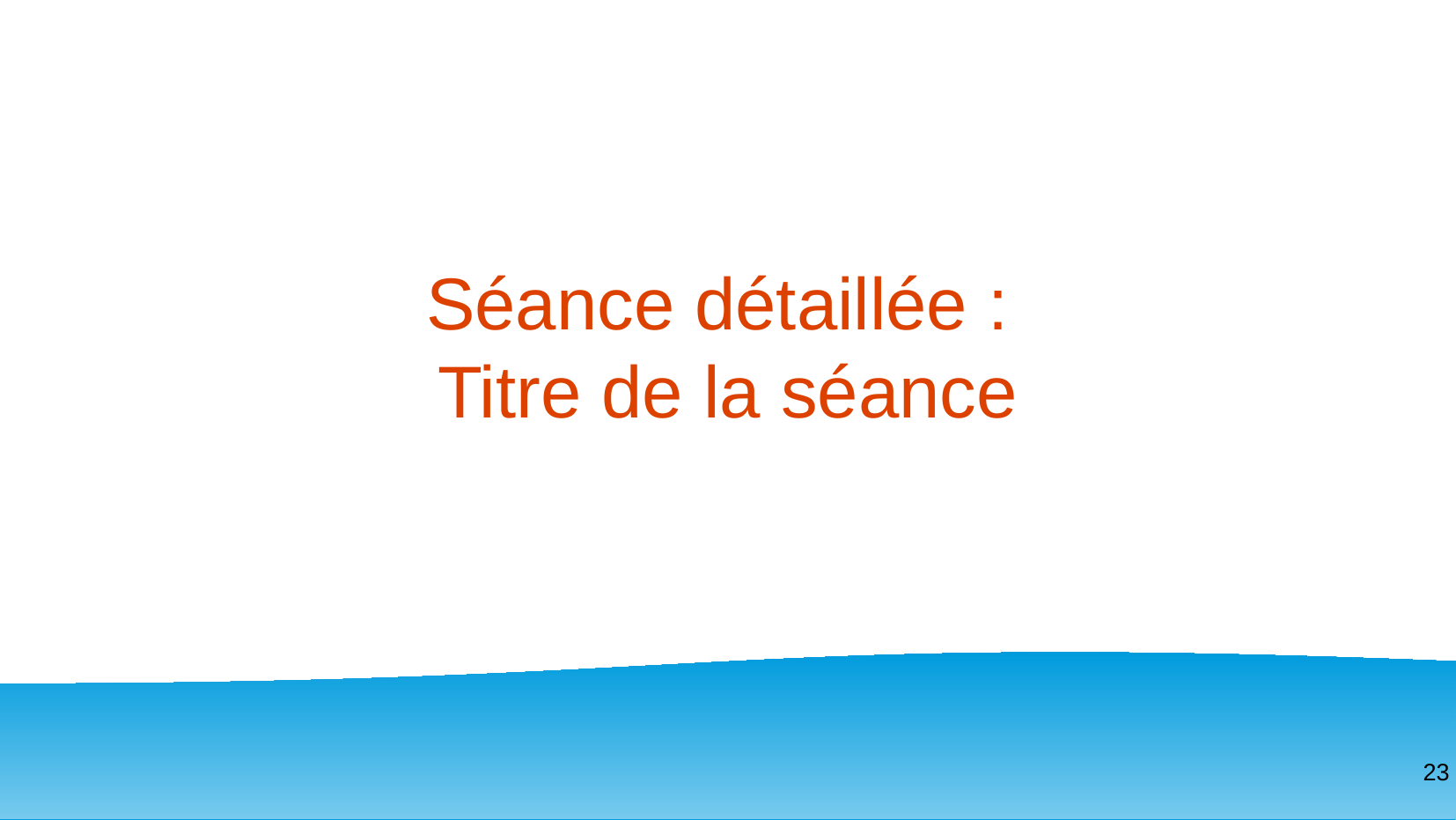

Séance détaillée :
Titre de la séance
23